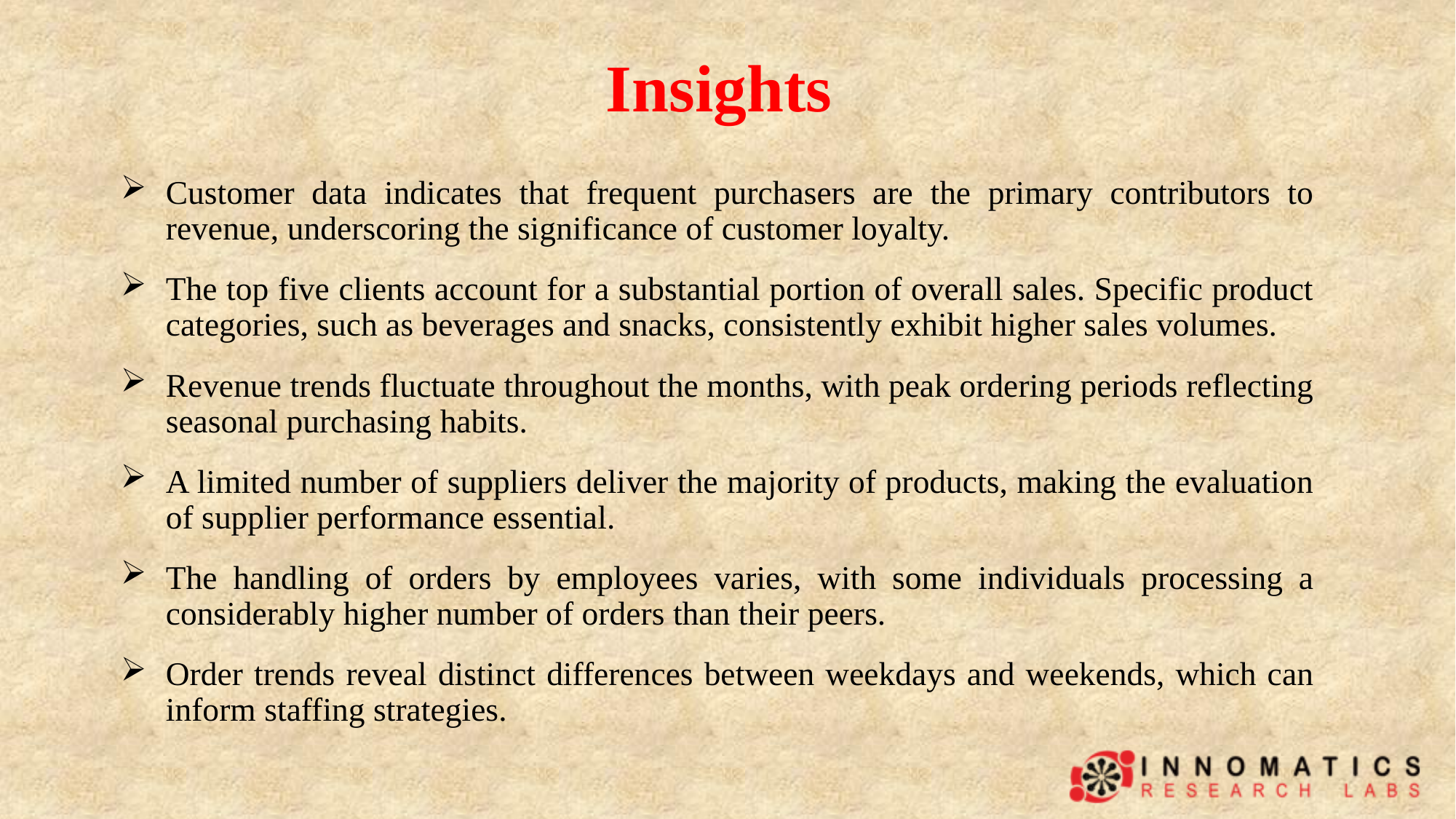

# Insights
Customer data indicates that frequent purchasers are the primary contributors to revenue, underscoring the significance of customer loyalty.
The top five clients account for a substantial portion of overall sales. Specific product categories, such as beverages and snacks, consistently exhibit higher sales volumes.
Revenue trends fluctuate throughout the months, with peak ordering periods reflecting seasonal purchasing habits.
A limited number of suppliers deliver the majority of products, making the evaluation of supplier performance essential.
The handling of orders by employees varies, with some individuals processing a considerably higher number of orders than their peers.
Order trends reveal distinct differences between weekdays and weekends, which can inform staffing strategies.